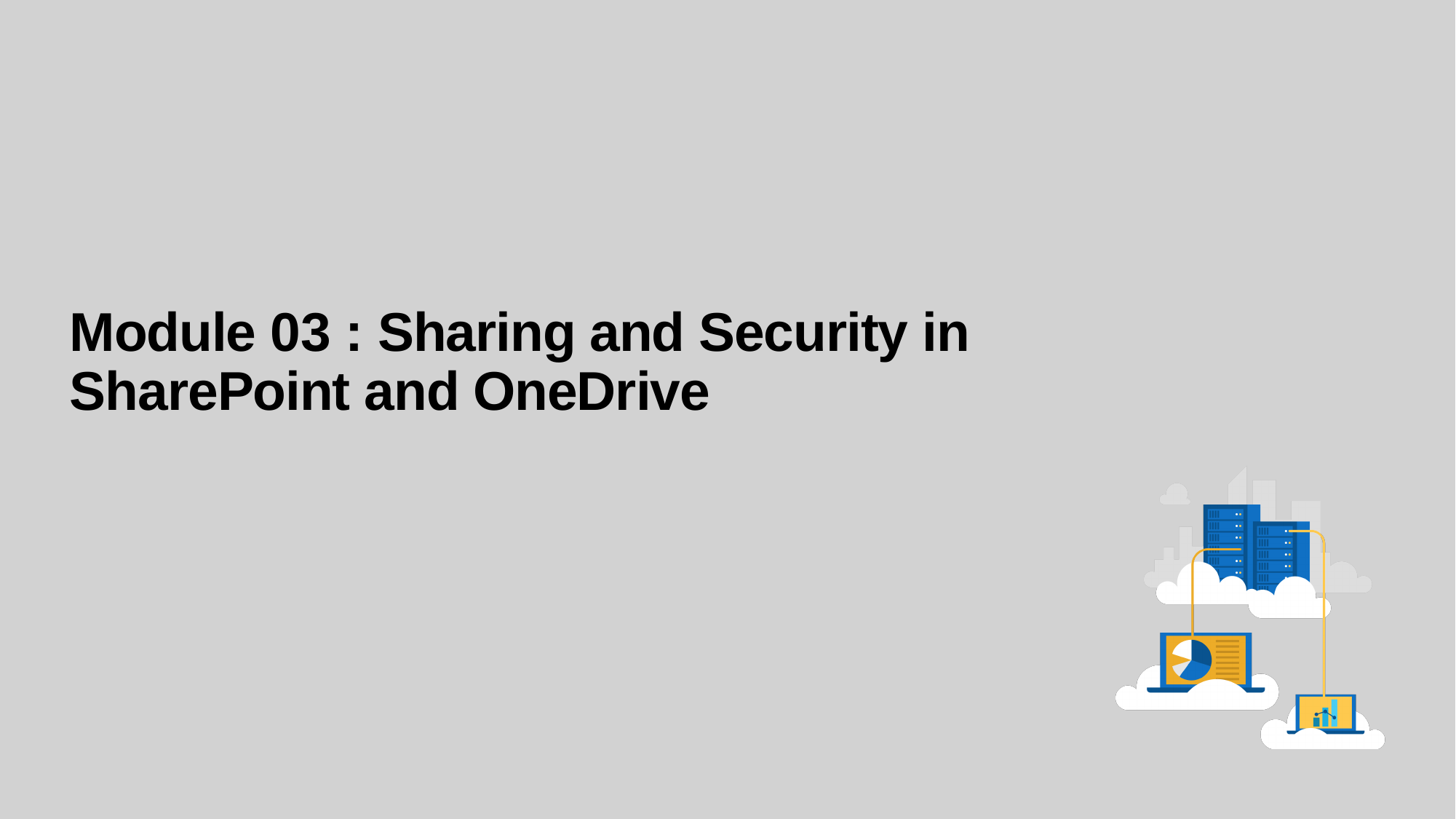

# Module 03 : Sharing and Security in SharePoint and OneDrive